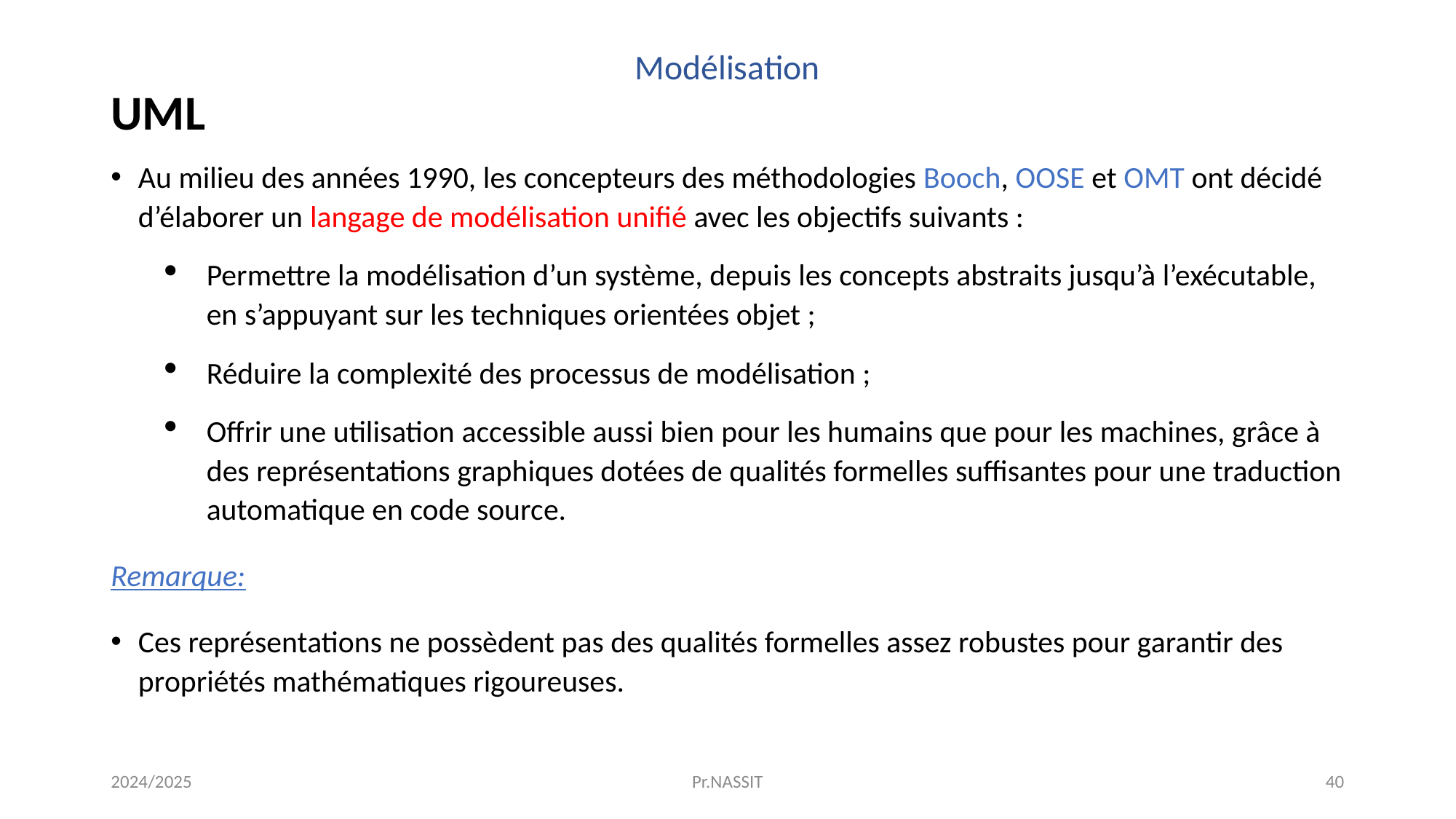

# Modélisation
UML
Au milieu des années 1990, les concepteurs des méthodologies Booch, OOSE et OMT ont décidé d’élaborer un langage de modélisation unifié avec les objectifs suivants :
Permettre la modélisation d’un système, depuis les concepts abstraits jusqu’à l’exécutable, en s’appuyant sur les techniques orientées objet ;
Réduire la complexité des processus de modélisation ;
Offrir une utilisation accessible aussi bien pour les humains que pour les machines, grâce à des représentations graphiques dotées de qualités formelles suffisantes pour une traduction automatique en code source.
Remarque:
Ces représentations ne possèdent pas des qualités formelles assez robustes pour garantir des propriétés mathématiques rigoureuses.

2024/2025
Pr.NASSIT
40